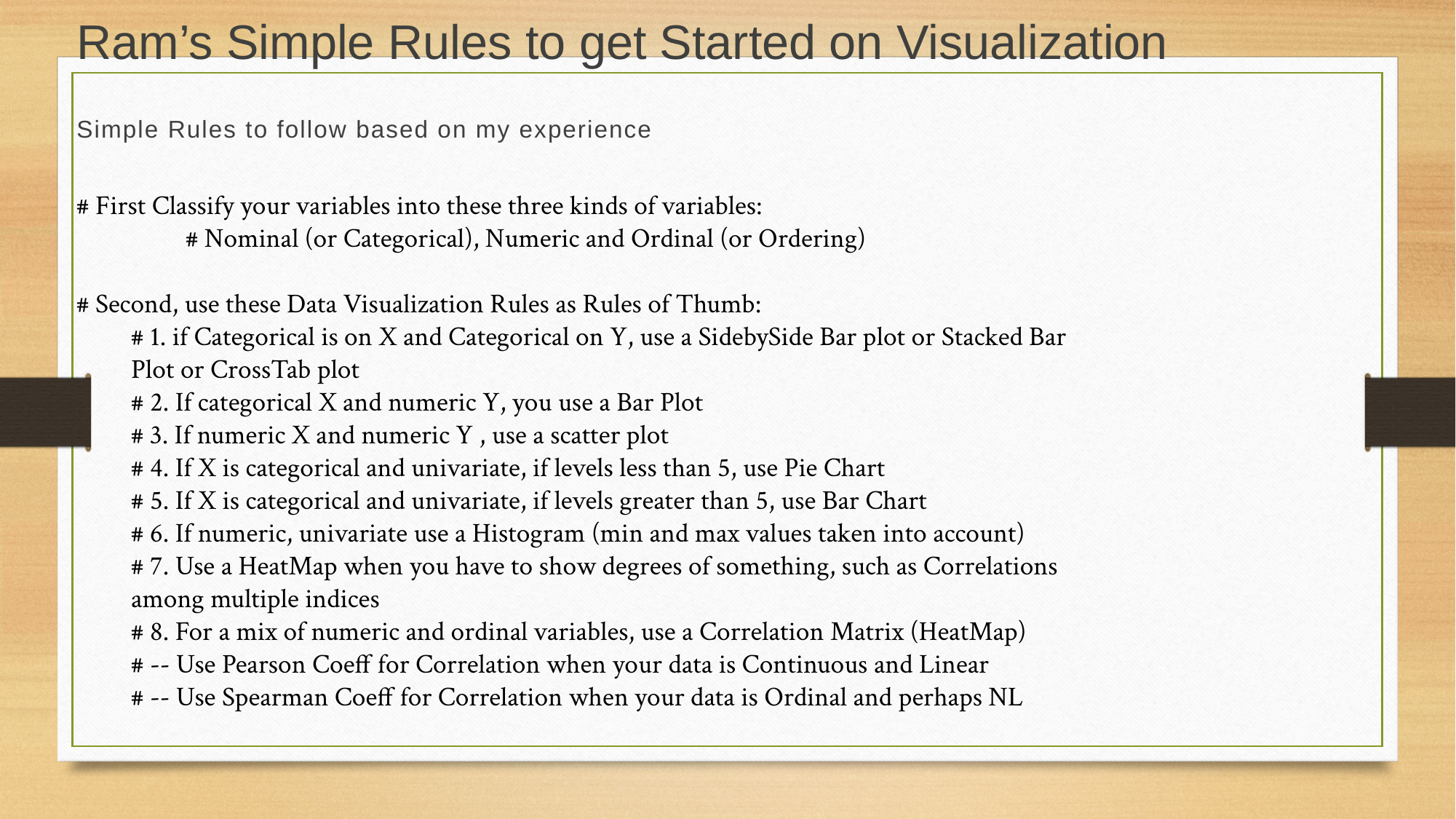

Ram’s Simple Rules to get Started on Visualization
Simple Rules to follow based on my experience
# First Classify your variables into these three kinds of variables:
	# Nominal (or Categorical), Numeric and Ordinal (or Ordering)

# Second, use these Data Visualization Rules as Rules of Thumb:
# 1. if Categorical is on X and Categorical on Y, use a SidebySide Bar plot or Stacked Bar Plot or CrossTab plot
# 2. If categorical X and numeric Y, you use a Bar Plot
# 3. If numeric X and numeric Y , use a scatter plot
# 4. If X is categorical and univariate, if levels less than 5, use Pie Chart
# 5. If X is categorical and univariate, if levels greater than 5, use Bar Chart
# 6. If numeric, univariate use a Histogram (min and max values taken into account)
# 7. Use a HeatMap when you have to show degrees of something, such as Correlations among multiple indices
# 8. For a mix of numeric and ordinal variables, use a Correlation Matrix (HeatMap)
# -- Use Pearson Coeff for Correlation when your data is Continuous and Linear
# -- Use Spearman Coeff for Correlation when your data is Ordinal and perhaps NL